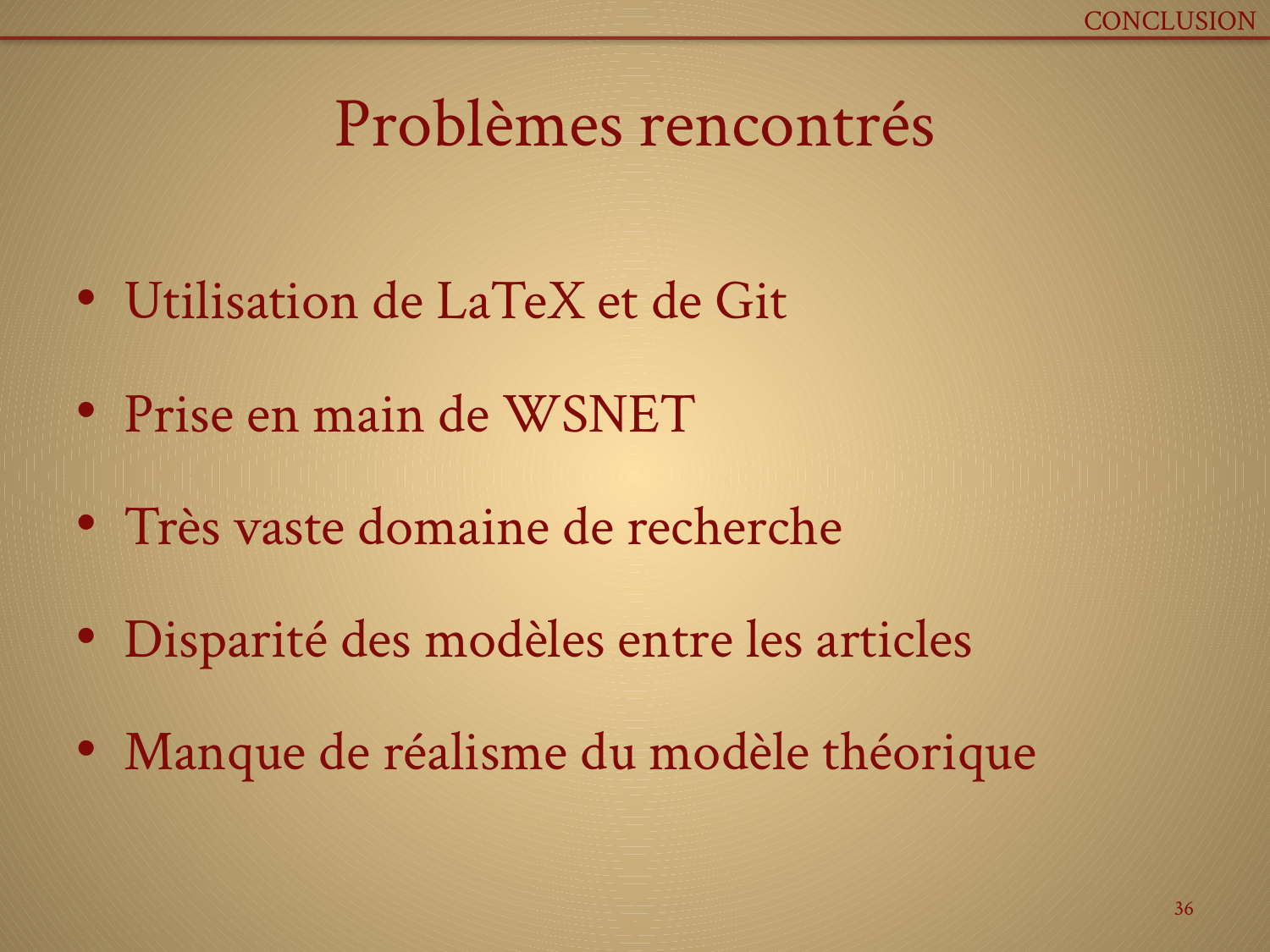

conclusion
# Problèmes rencontrés
Utilisation de LaTeX et de Git
Prise en main de WSNET
Très vaste domaine de recherche
Disparité des modèles entre les articles
Manque de réalisme du modèle théorique
36